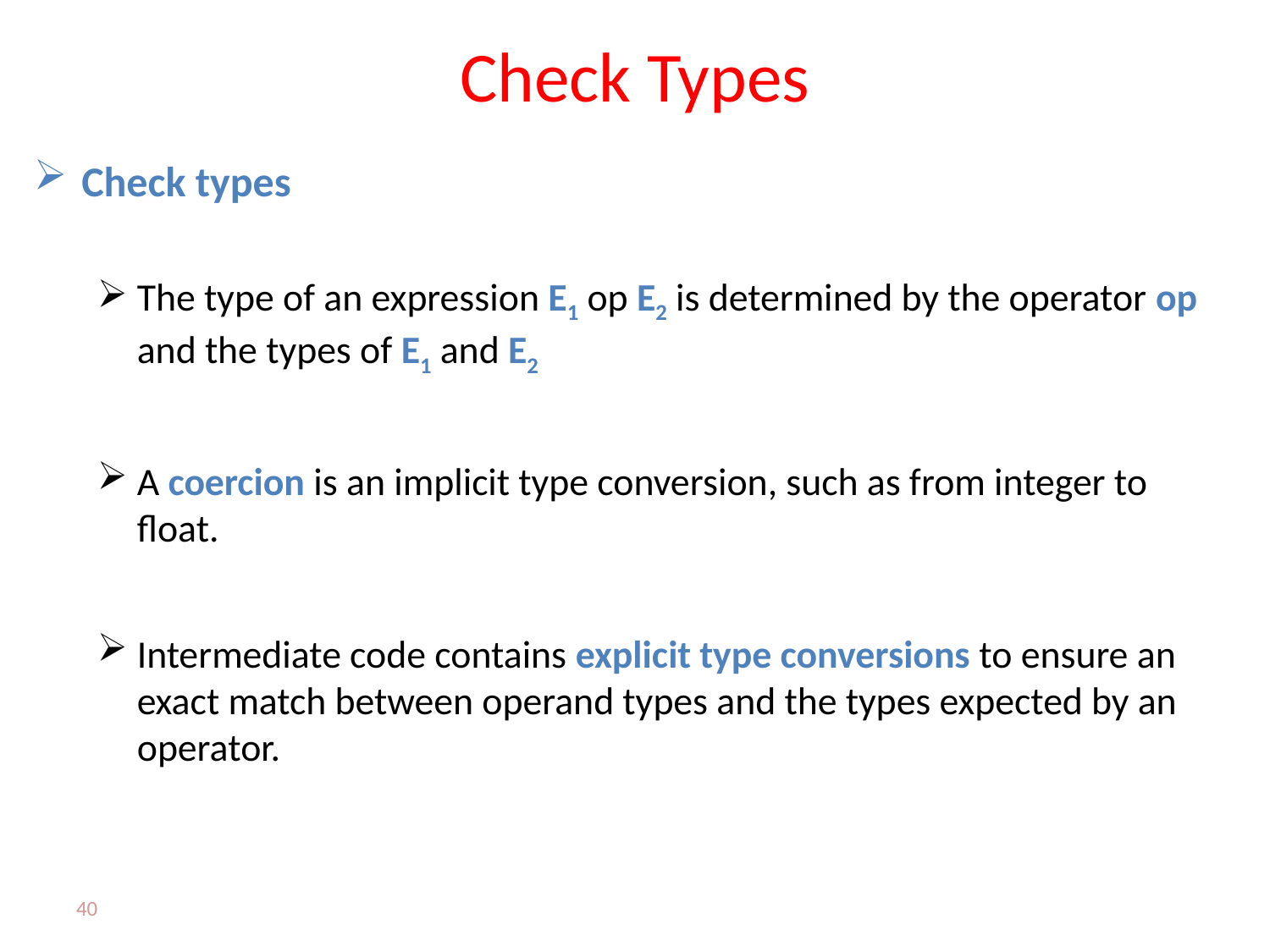

# Check Types
Check types

The type of an expression E1 op E2 is determined by the operator op and the types of E1 and E2

A coercion is an implicit type conversion, such as from integer to float.

Intermediate code contains explicit type conversions to ensure an exact match between operand types and the types expected by an operator.
40